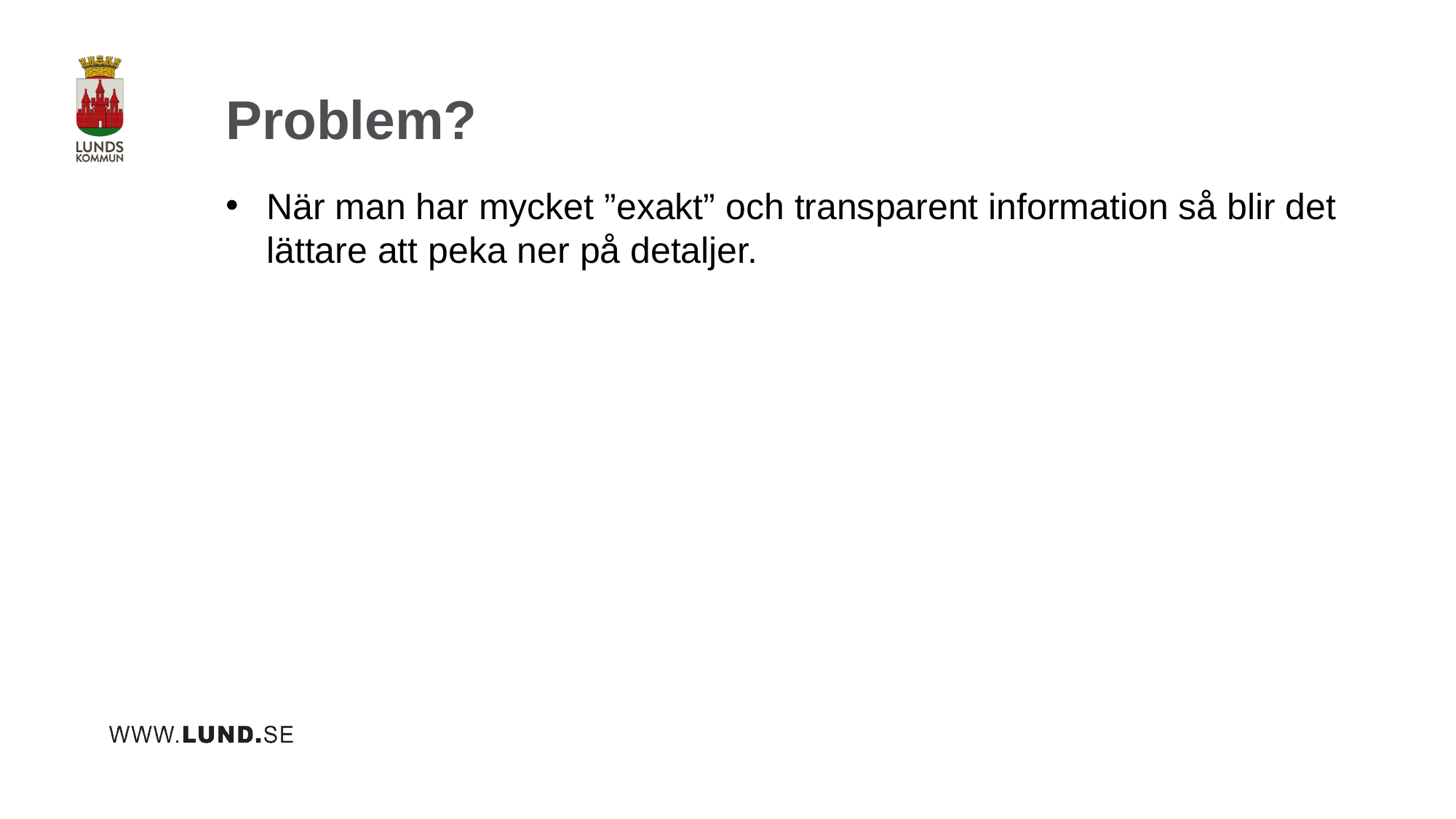

# Problem?
När man har mycket ”exakt” och transparent information så blir det lättare att peka ner på detaljer.